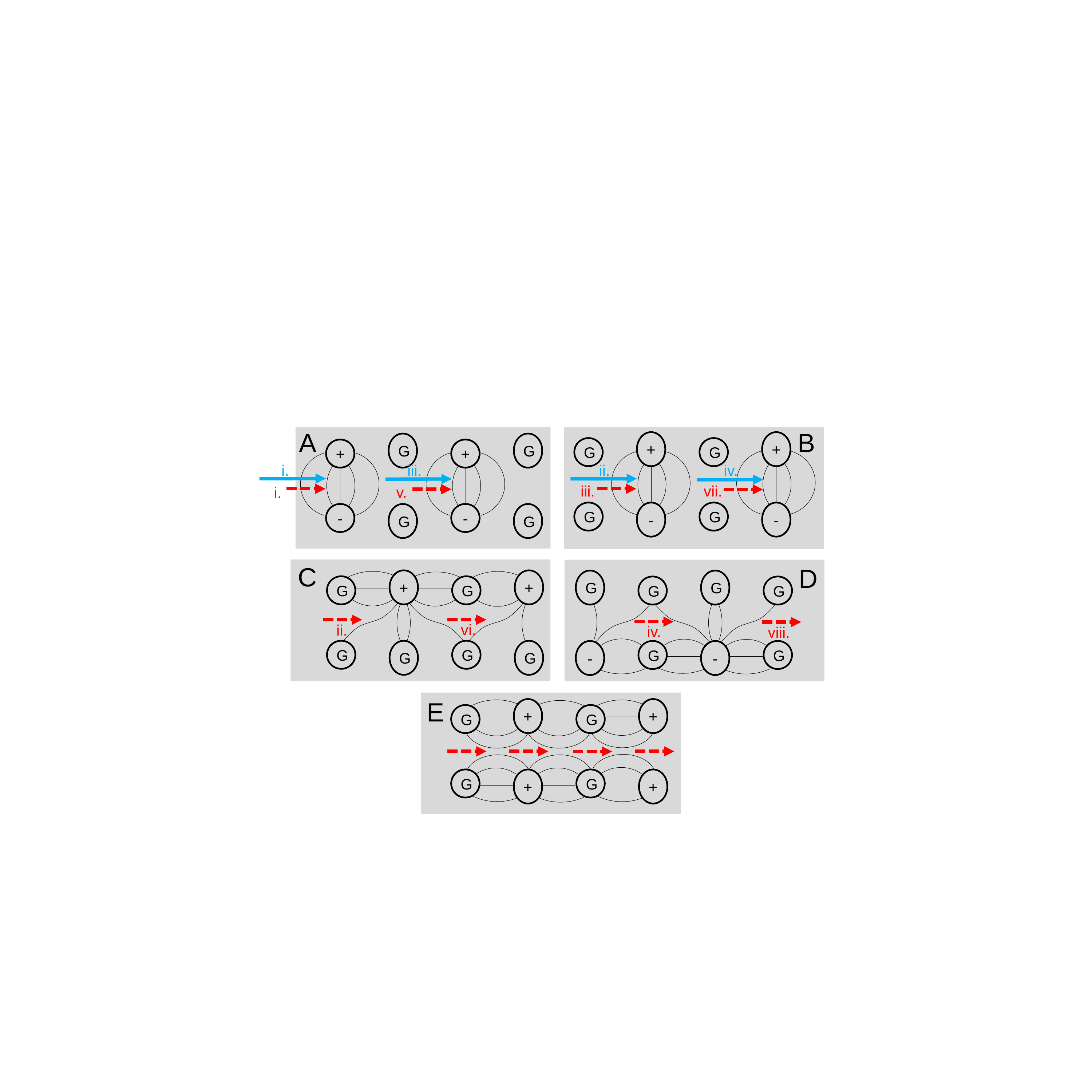

A

G
G
+
+

-
G
-
G
i.
iii.
v.
i.
B

+
+
G
G

G
-
G
-
iv.
ii.
iii.
vii.

+
+
G
G
G
G
G
G
C

vi.
ii.
D

-
-
G
G
G
G
G
G
iv.
viii.

+
+
G
G
G
+
G
+

E